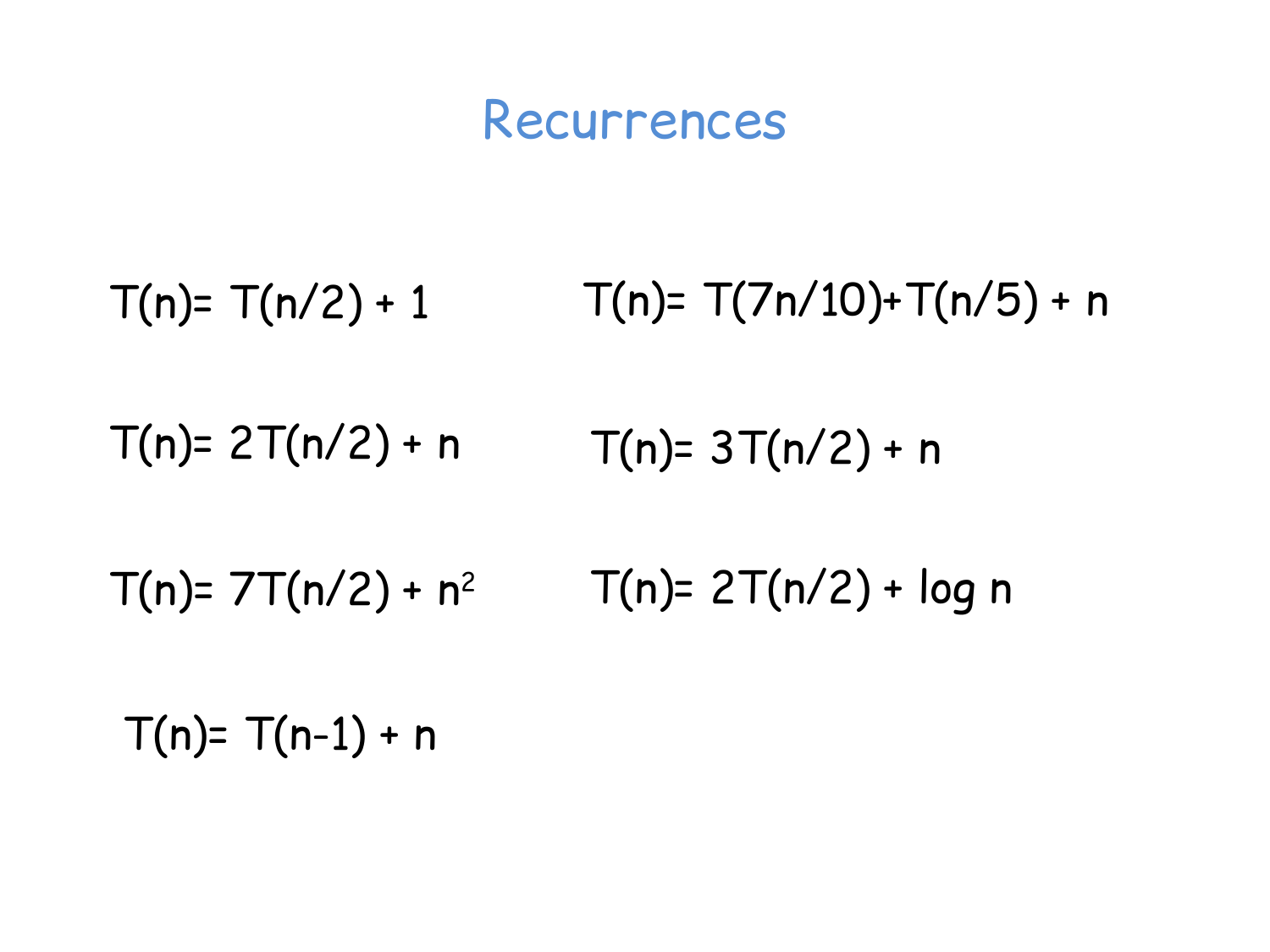

# Recurrences
T(n)= T(7n/10)+T(n/5) + n
T(n)= T(n/2) + 1
T(n)= 2T(n/2) + n
T(n)= 3T(n/2) + n
T(n)= 2T(n/2) + log n
T(n)= 7T(n/2) + n2
T(n)= T(n-1) + n